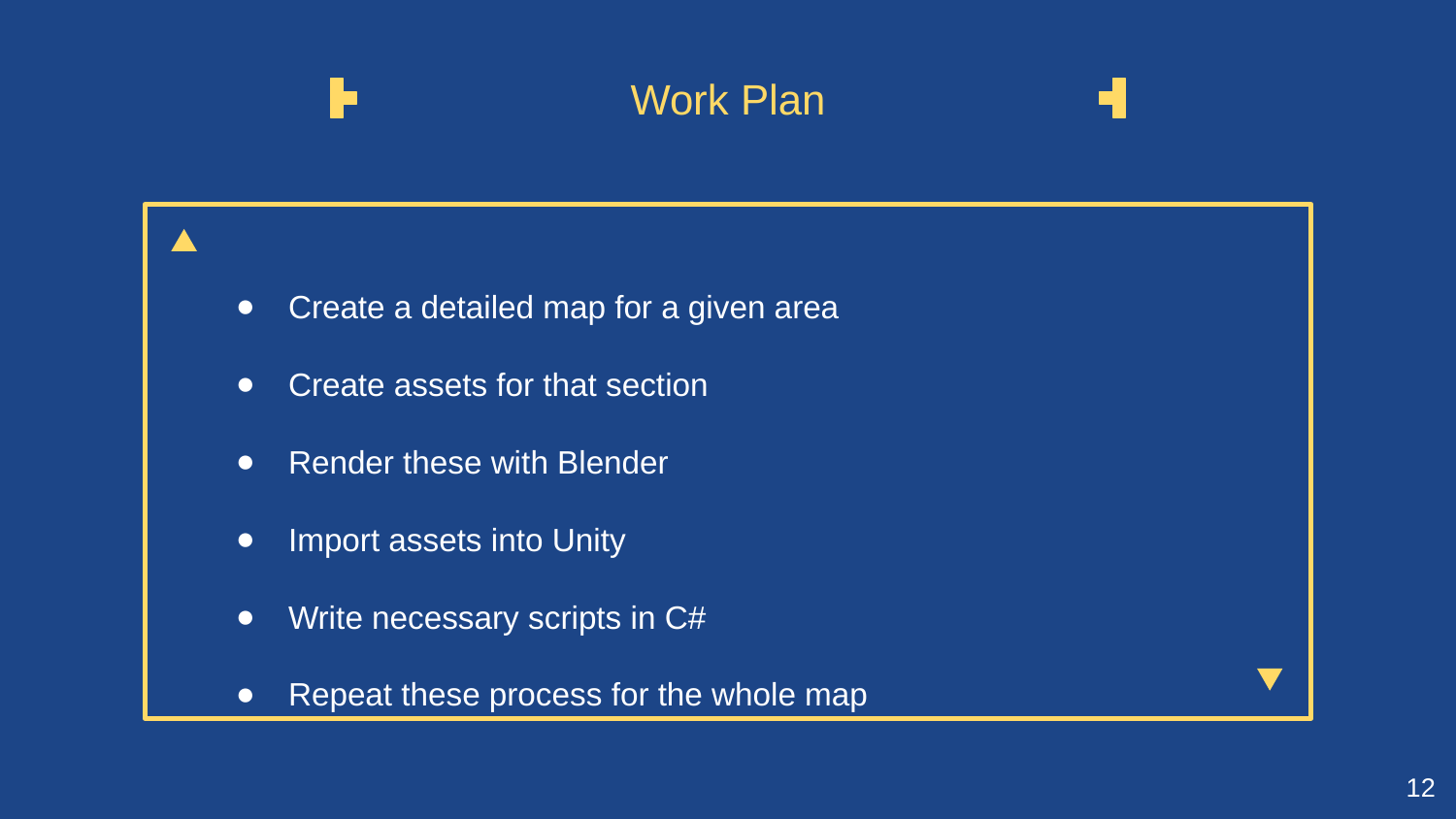

# Work Plan

Create a detailed map for a given area
Create assets for that section
Render these with Blender
Import assets into Unity
Write necessary scripts in C#
Repeat these process for the whole map

12